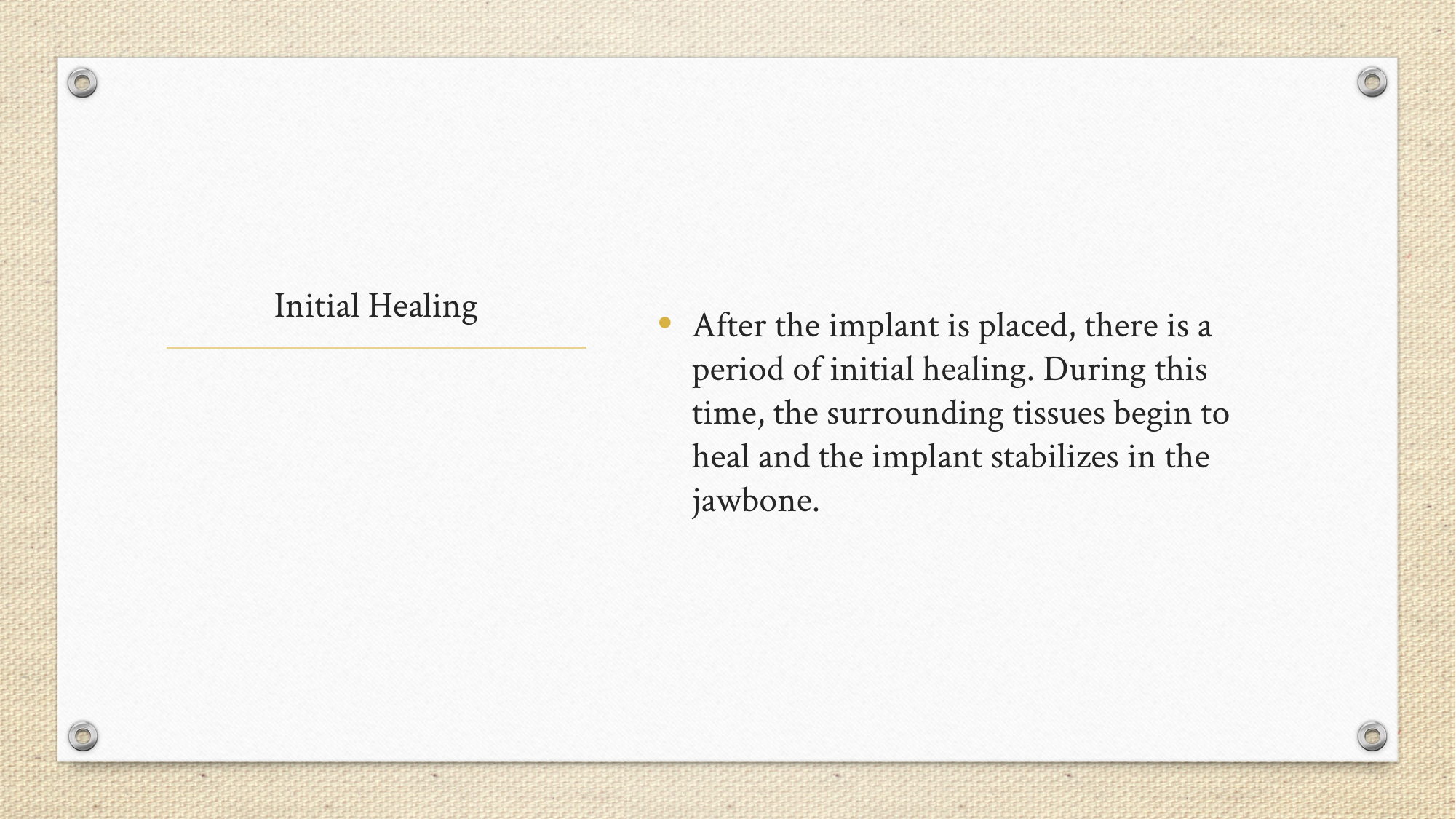

After the implant is placed, there is a period of initial healing. During this time, the surrounding tissues begin to heal and the implant stabilizes in the jawbone.
# Initial Healing